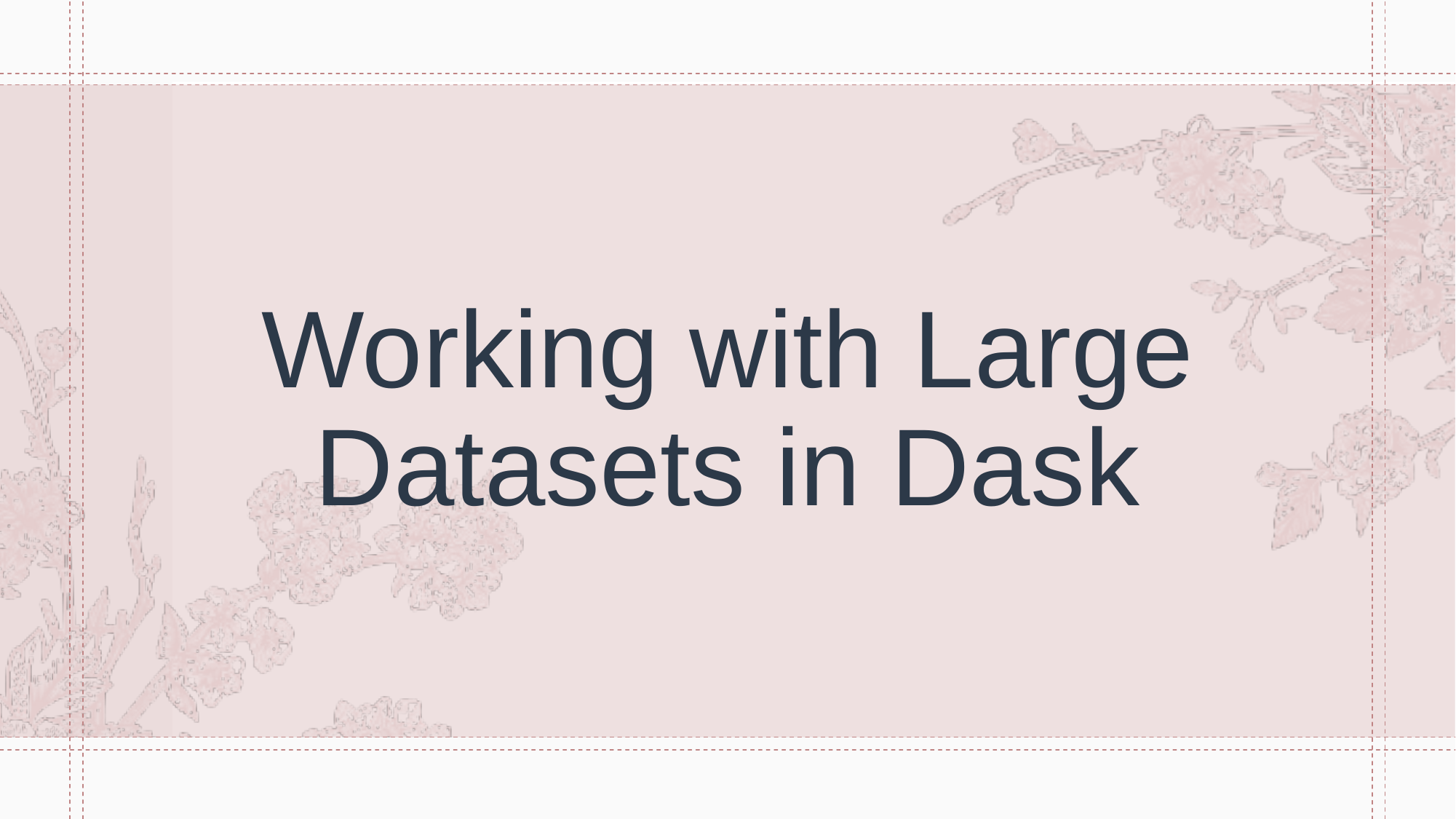

# Working with Large Datasets in Dask